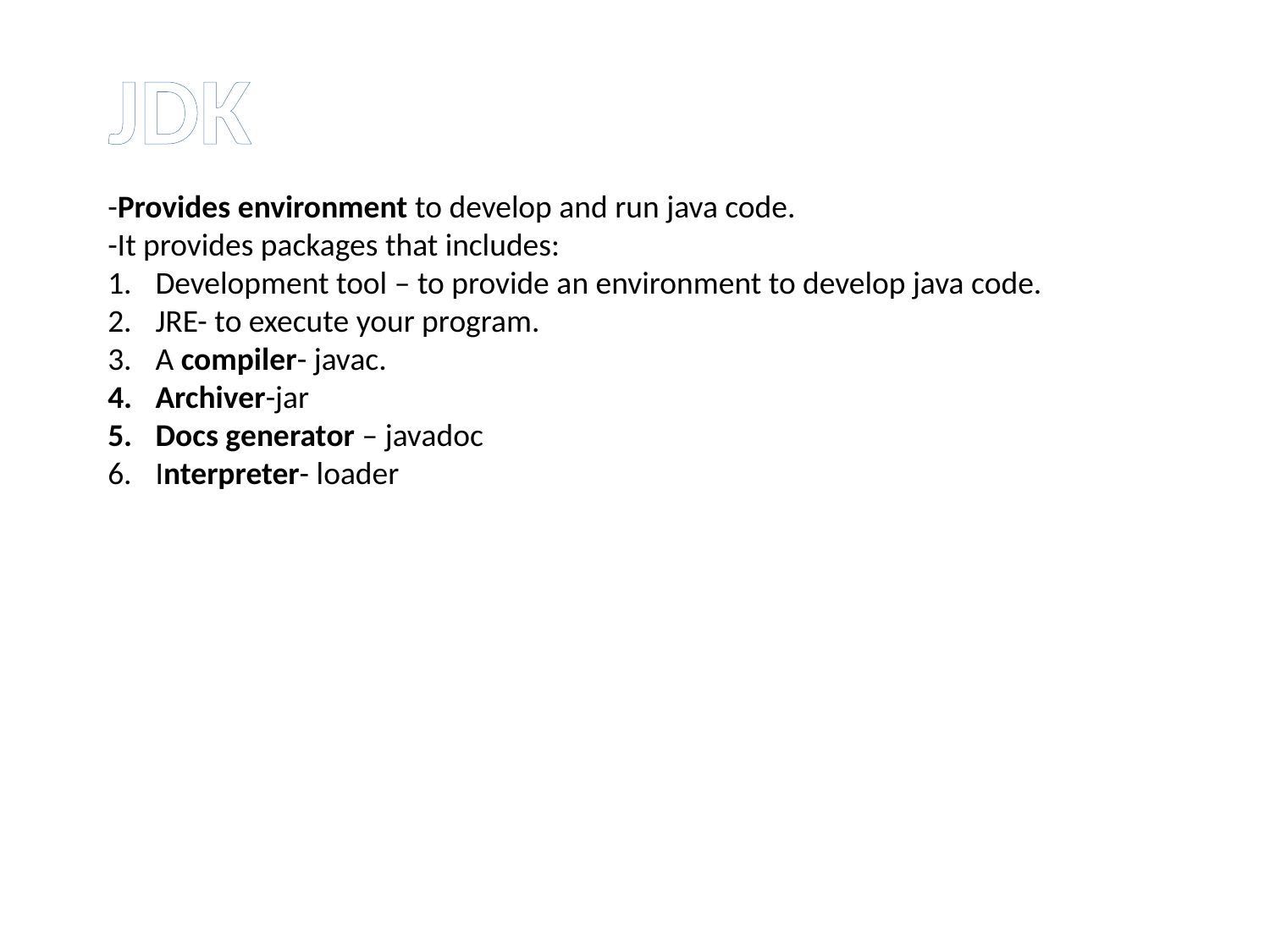

JDK
-Provides environment to develop and run java code.
-It provides packages that includes:
Development tool – to provide an environment to develop java code.
JRE- to execute your program.
A compiler- javac.
Archiver-jar
Docs generator – javadoc
Interpreter- loader